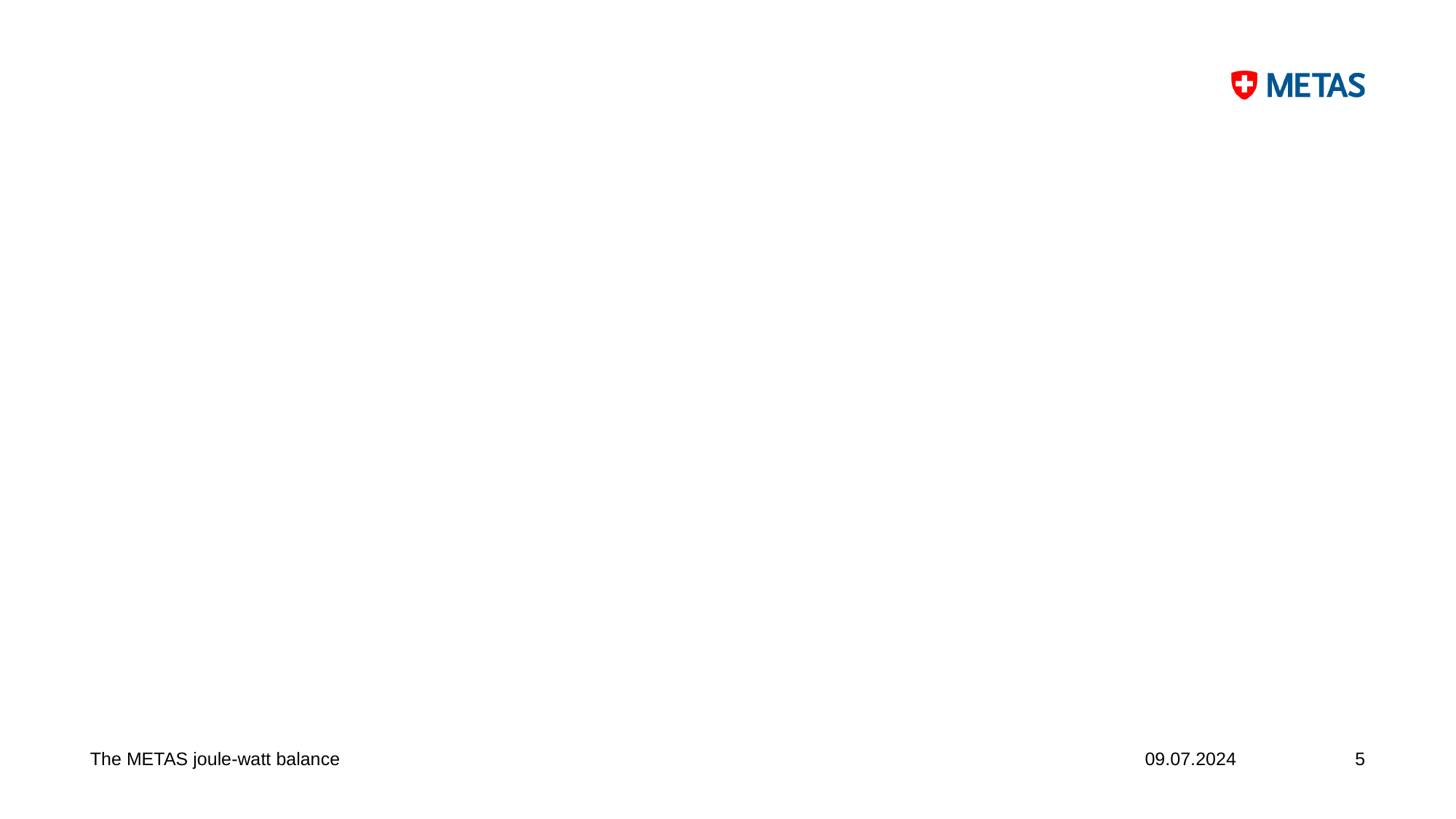

#

5
09.07.2024
The METAS joule-watt balance